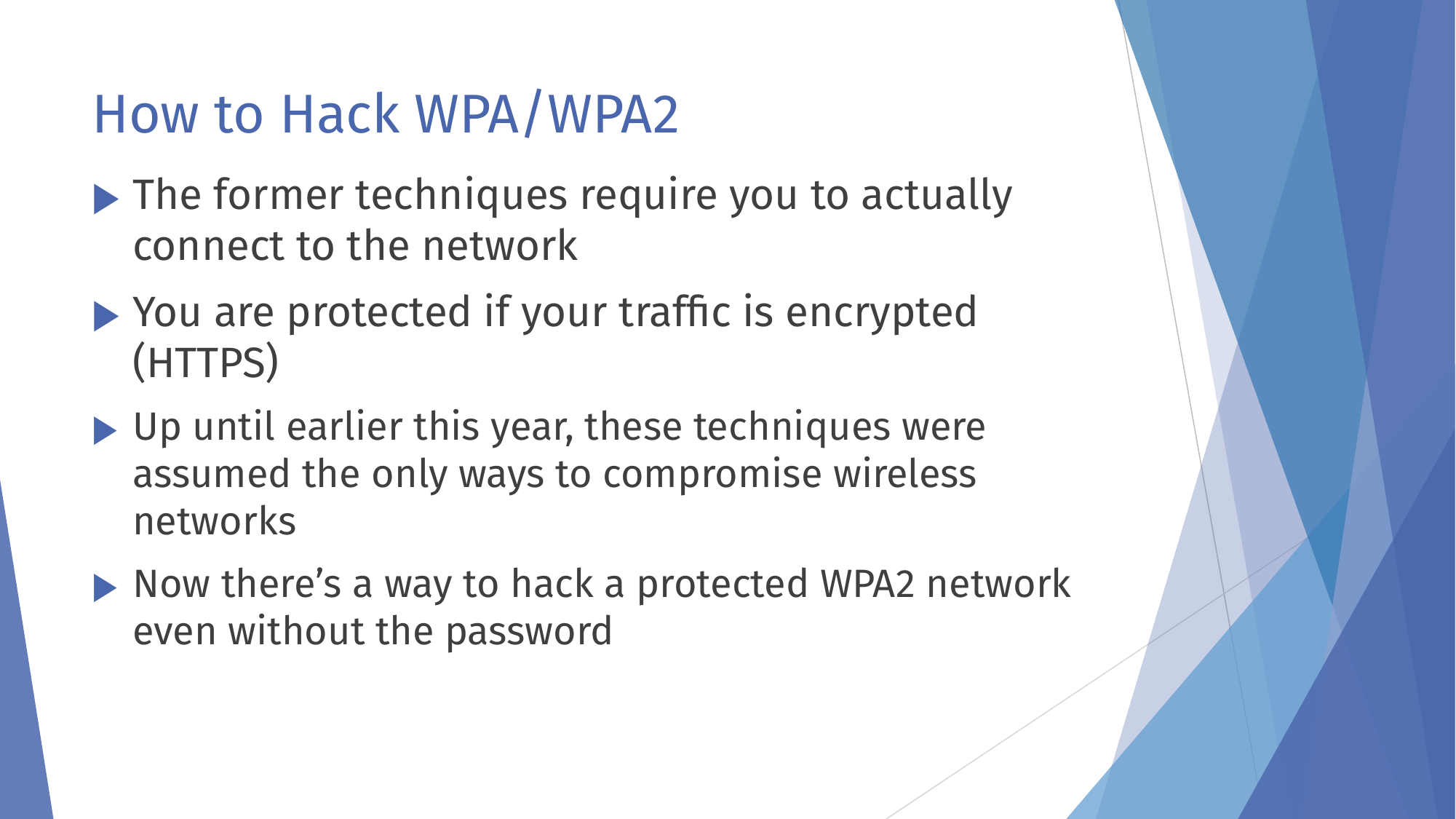

# How to Hack WPA/WPA2
The former techniques require you to actually connect to the network
You are protected if your traffic is encrypted (HTTPS)
Up until earlier this year, these techniques were assumed the only ways to compromise wireless networks
Now there’s a way to hack a protected WPA2 network even without the password